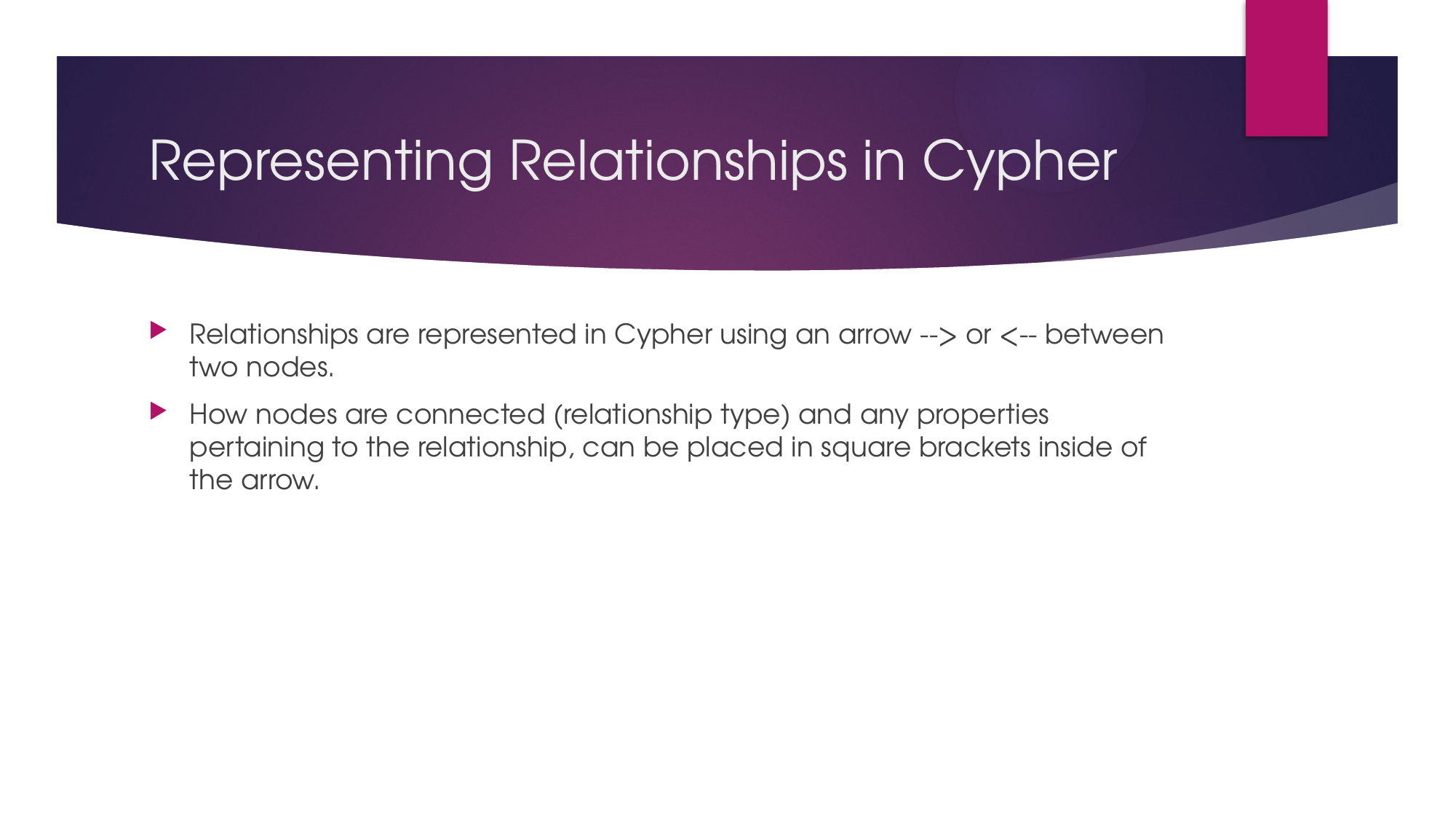

# Representing Relationships in Cypher
Relationships are represented in Cypher using an arrow --> or <-- between two nodes.
How nodes are connected (relationship type) and any properties pertaining to the relationship, can be placed in square brackets inside of the arrow.